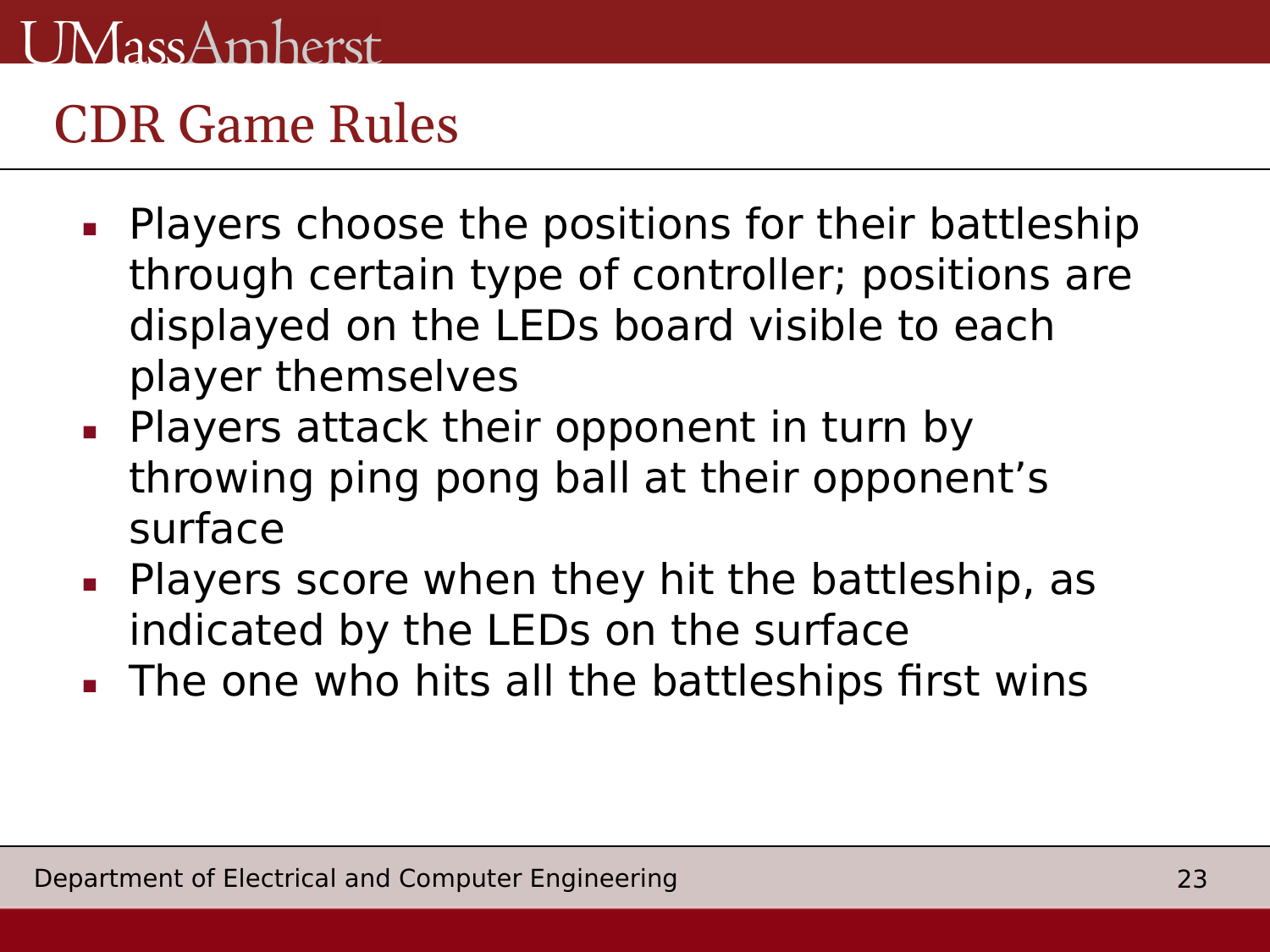

# CDR Game Rules
Players choose the positions for their battleship through certain type of controller; positions are displayed on the LEDs board visible to each player themselves
Players attack their opponent in turn by throwing ping pong ball at their opponent’s surface
Players score when they hit the battleship, as indicated by the LEDs on the surface
The one who hits all the battleships first wins